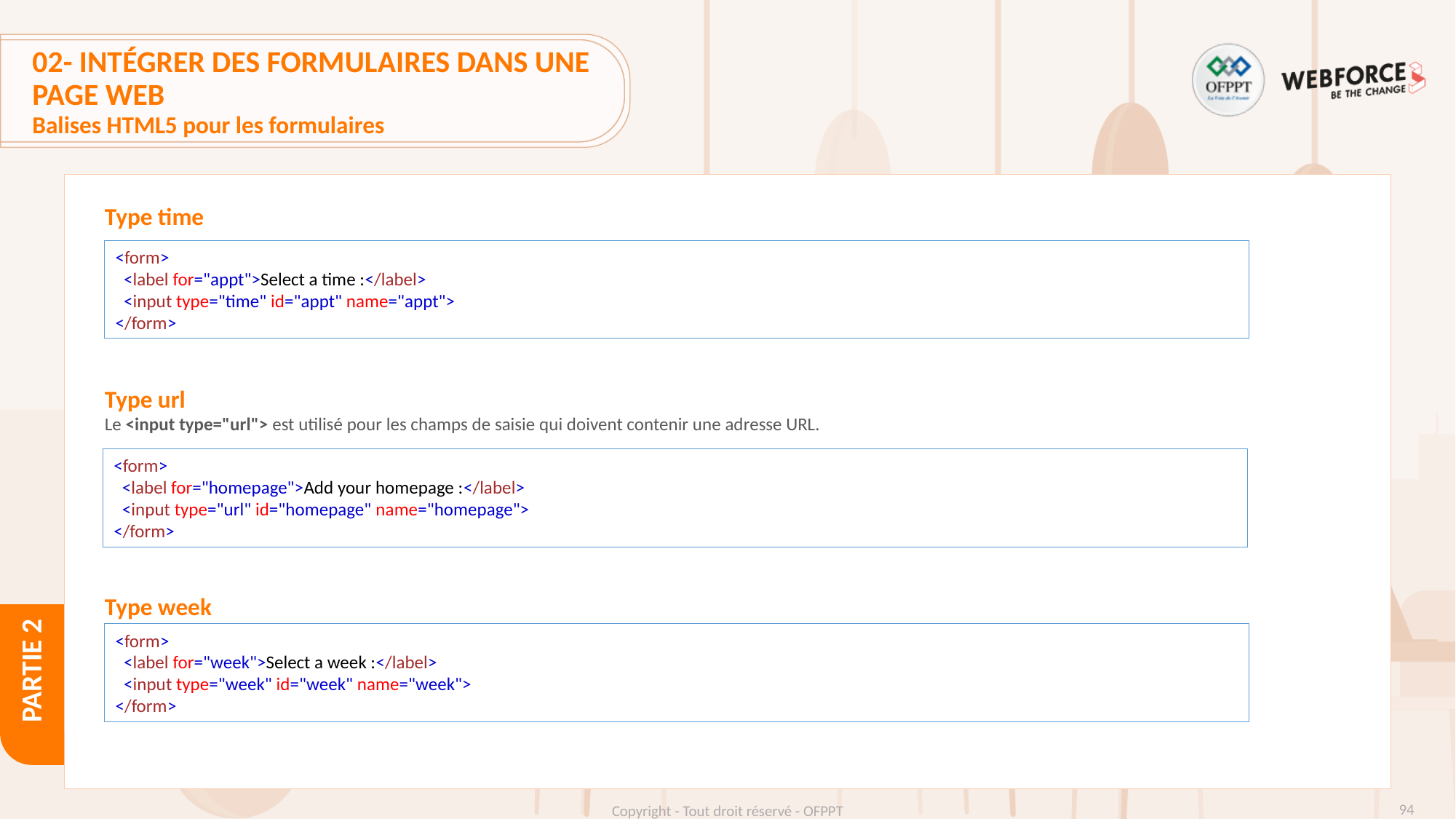

# 02- Intégrer des formulaires dans une page web
Balises HTML5 pour les formulaires
Type time
<form>
  <label for="appt">Select a time :</label>
  <input type="time" id="appt" name="appt">
</form>
Type url
Le <input type="url"> est utilisé pour les champs de saisie qui doivent contenir une adresse URL.
<form>
  <label for="homepage">Add your homepage :</label>
  <input type="url" id="homepage" name="homepage">
</form>
Type week
<form>
  <label for="week">Select a week :</label>
  <input type="week" id="week" name="week">
</form>